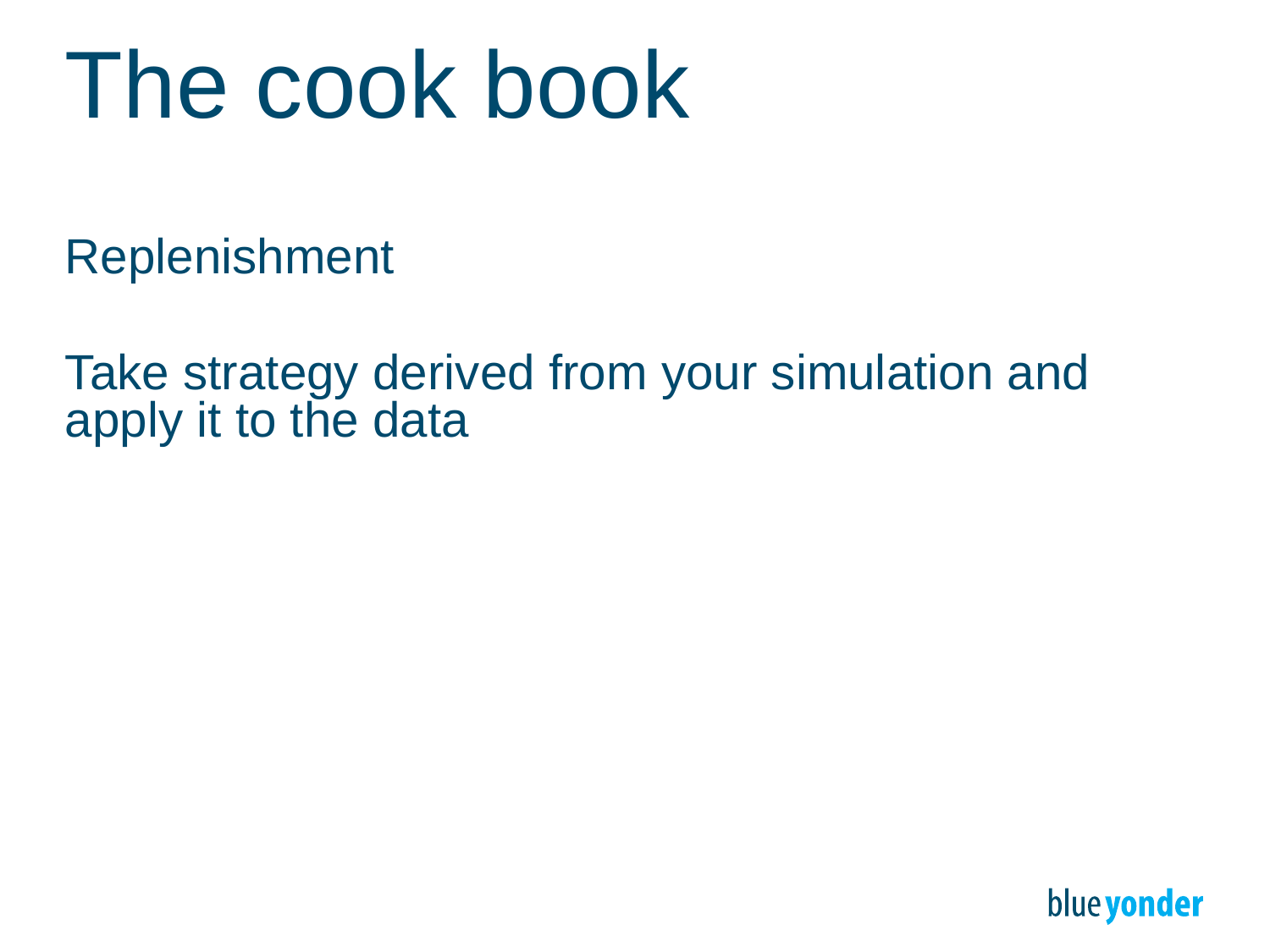

# The cook book
Replenishment

Take strategy derived from your simulation and apply it to the data